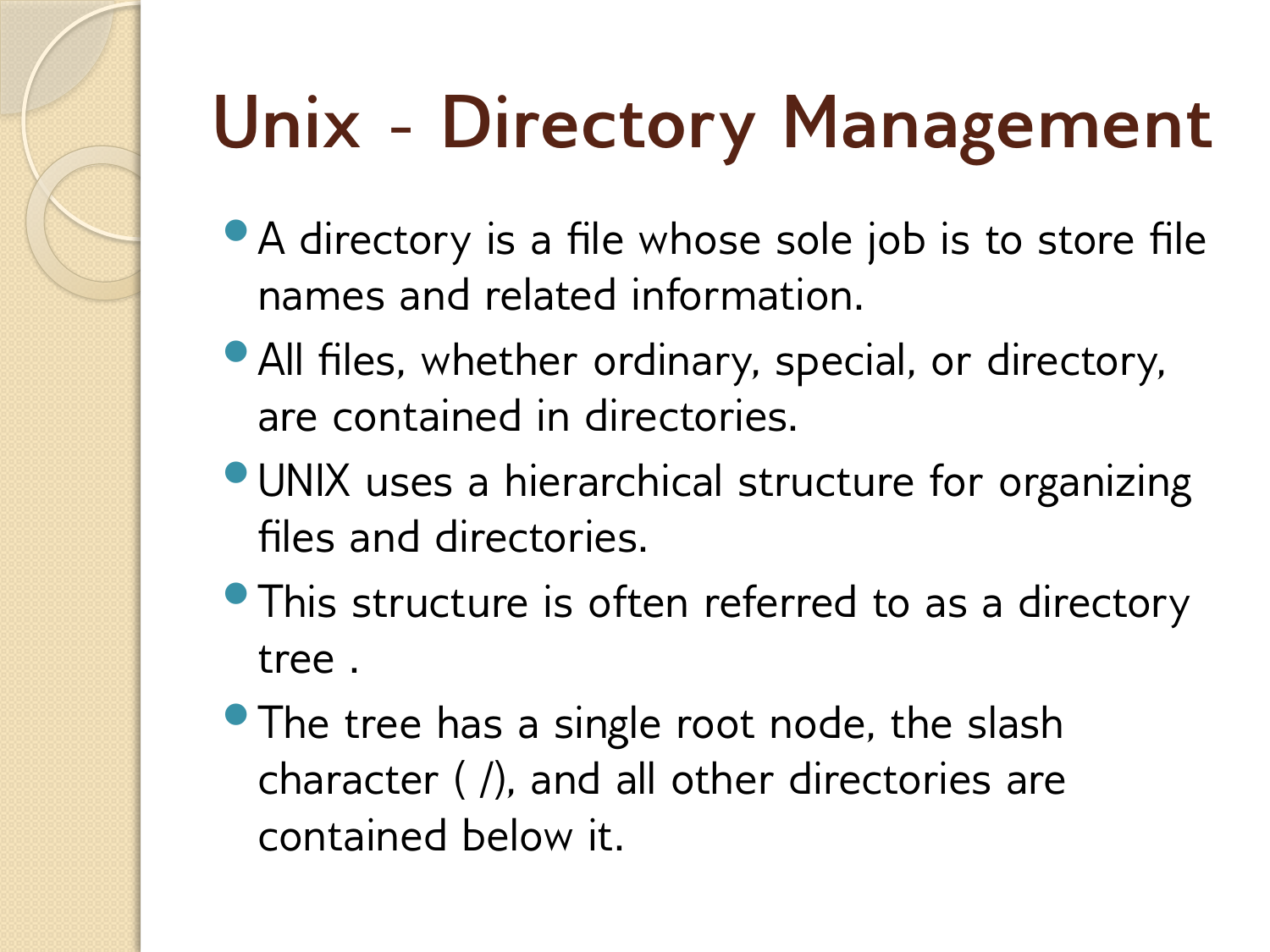

# Unix - Directory Management
A directory is a file whose sole job is to store file names and related information.
All files, whether ordinary, special, or directory, are contained in directories.
UNIX uses a hierarchical structure for organizing files and directories.
This structure is often referred to as a directory tree .
The tree has a single root node, the slash character ( /), and all other directories are contained below it.